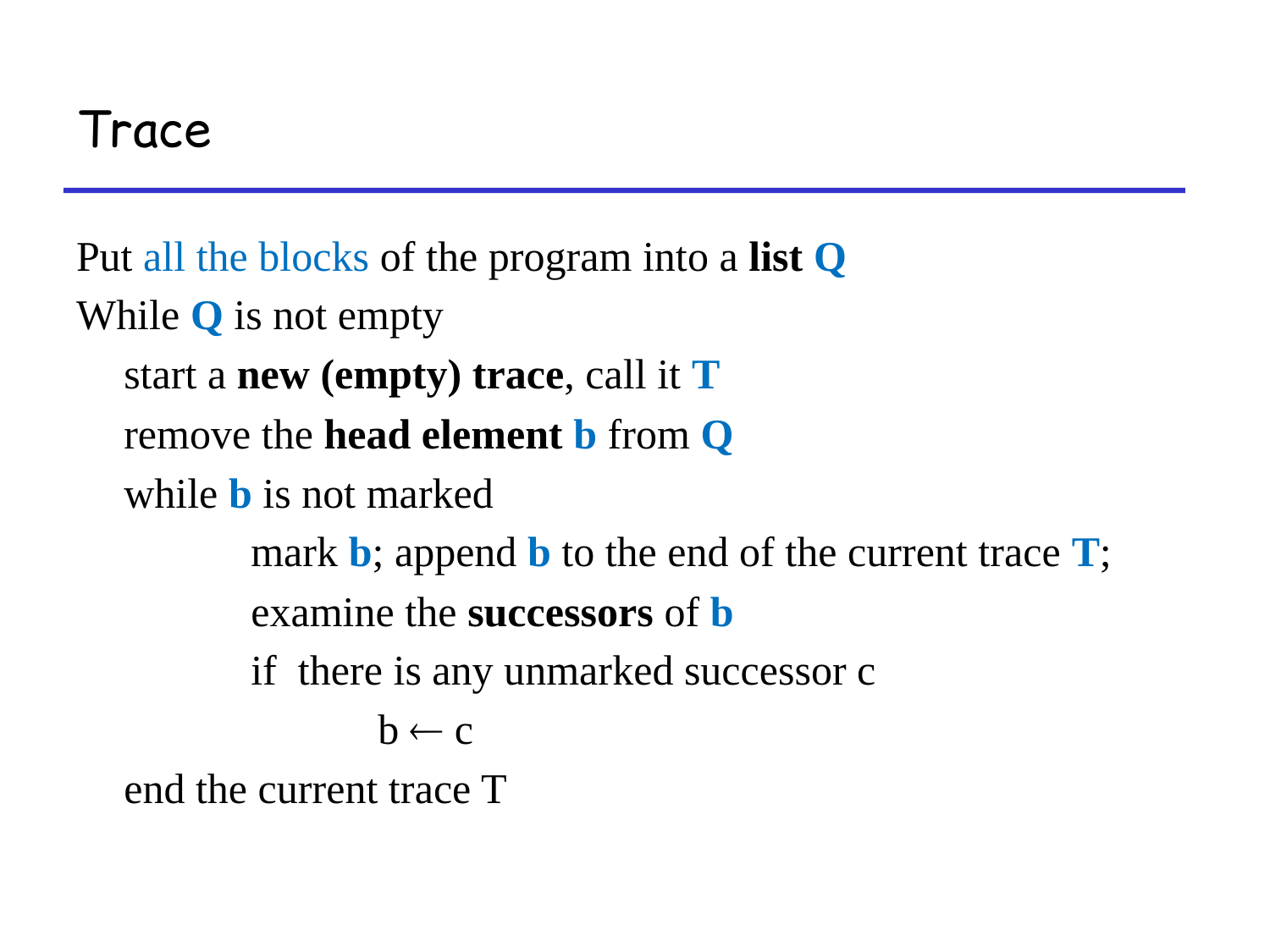

# Trace
Put all the blocks of the program into a list Q
While Q is not empty
	start a new (empty) trace, call it T
	remove the head element b from Q
	while b is not marked
		mark b; append b to the end of the current trace T;
		examine the successors of b
		if  there is any unmarked successor c
			b ← c
	end the current trace T

37